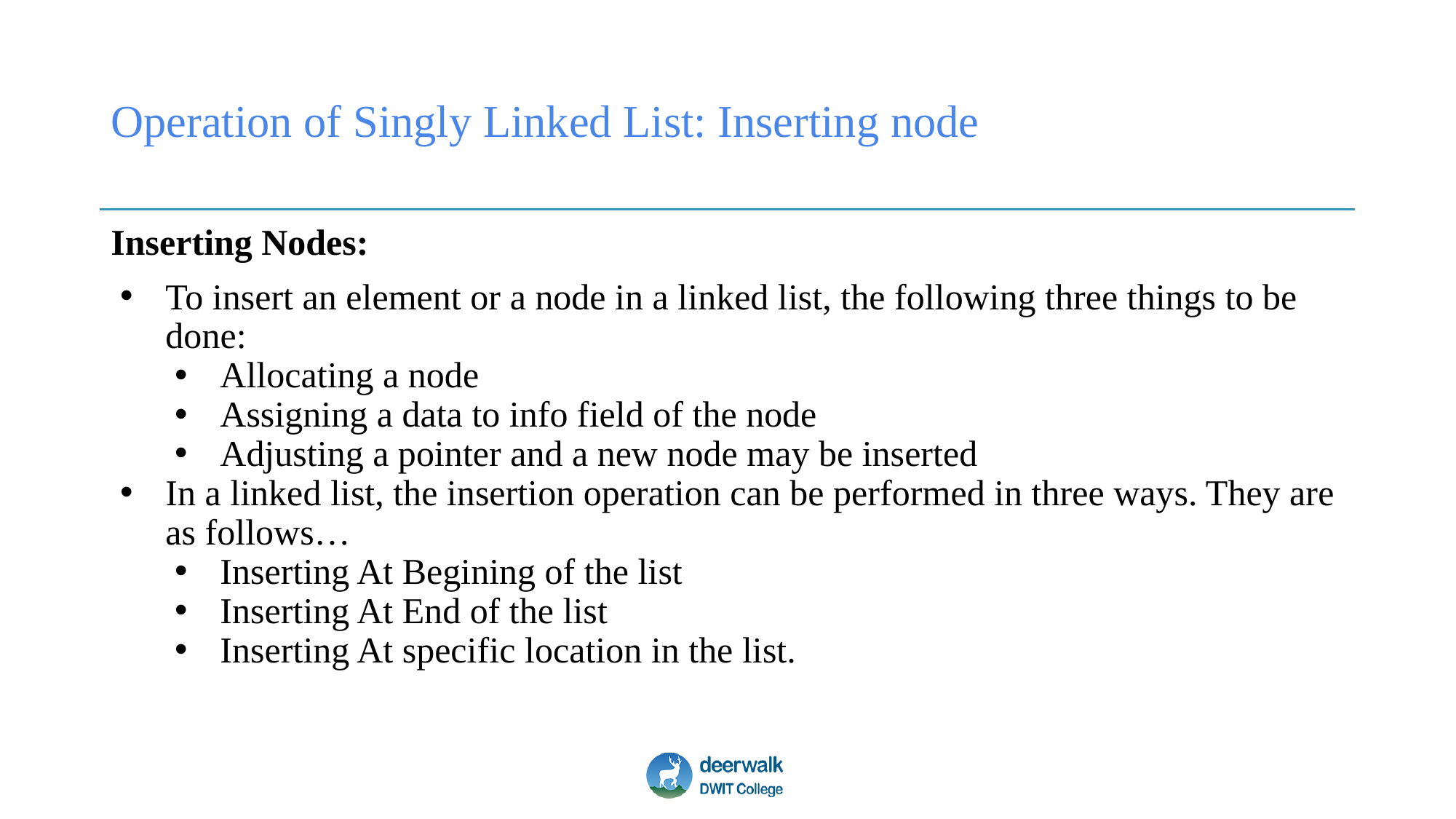

# Operation of Singly Linked List: Inserting node
Inserting Nodes:
To insert an element or a node in a linked list, the following three things to be done:
Allocating a node
Assigning a data to info field of the node
Adjusting a pointer and a new node may be inserted
In a linked list, the insertion operation can be performed in three ways. They are as follows…
Inserting At Begining of the list
Inserting At End of the list
Inserting At specific location in the list.